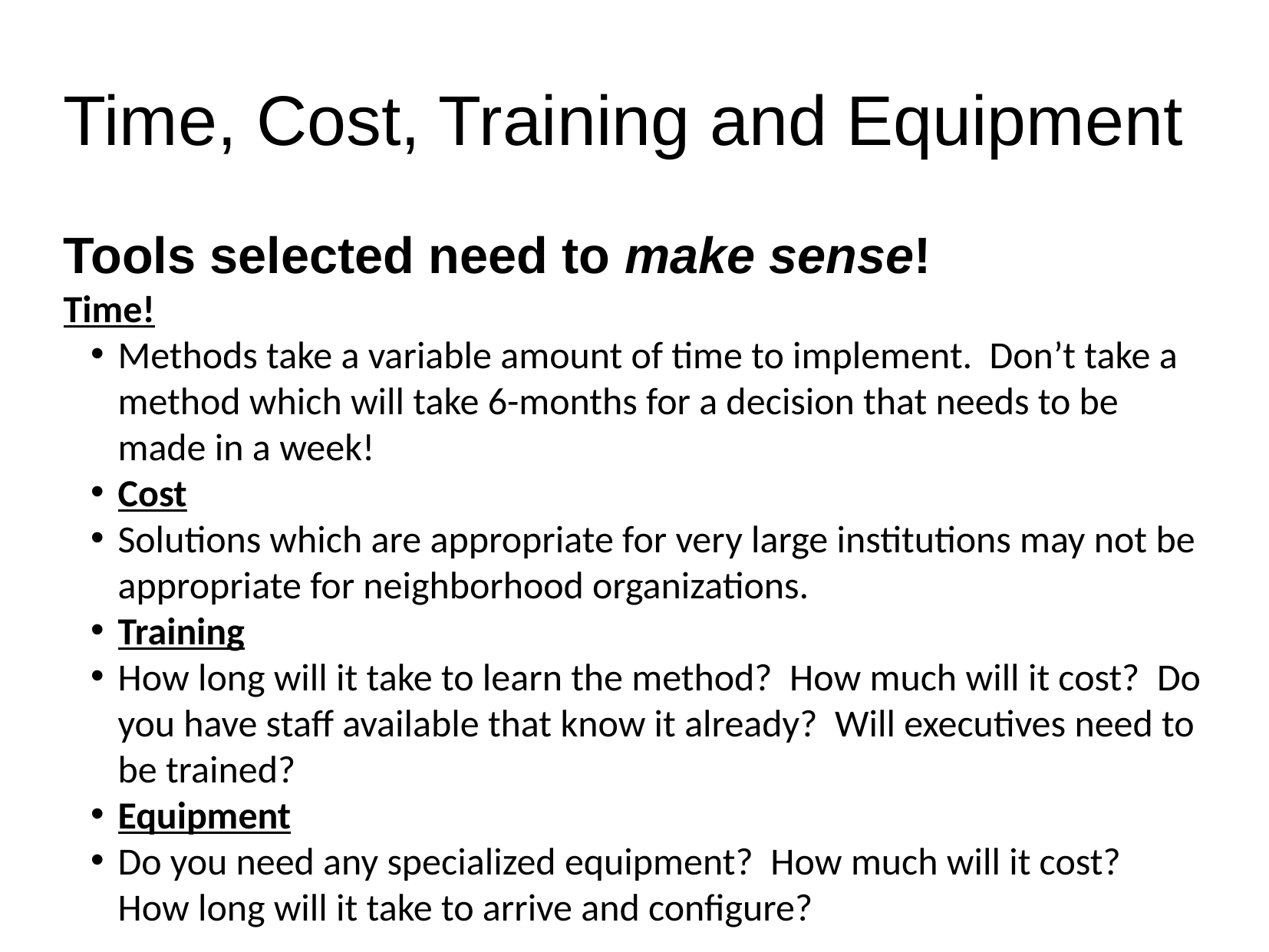

Time, Cost, Training and Equipment
Tools selected need to make sense!
Time!
Methods take a variable amount of time to implement.  Don’t take a method which will take 6-months for a decision that needs to be made in a week!
Cost
Solutions which are appropriate for very large institutions may not be appropriate for neighborhood organizations.
Training
How long will it take to learn the method?  How much will it cost?  Do you have staff available that know it already?  Will executives need to be trained?
Equipment
Do you need any specialized equipment?  How much will it cost?  How long will it take to arrive and configure?